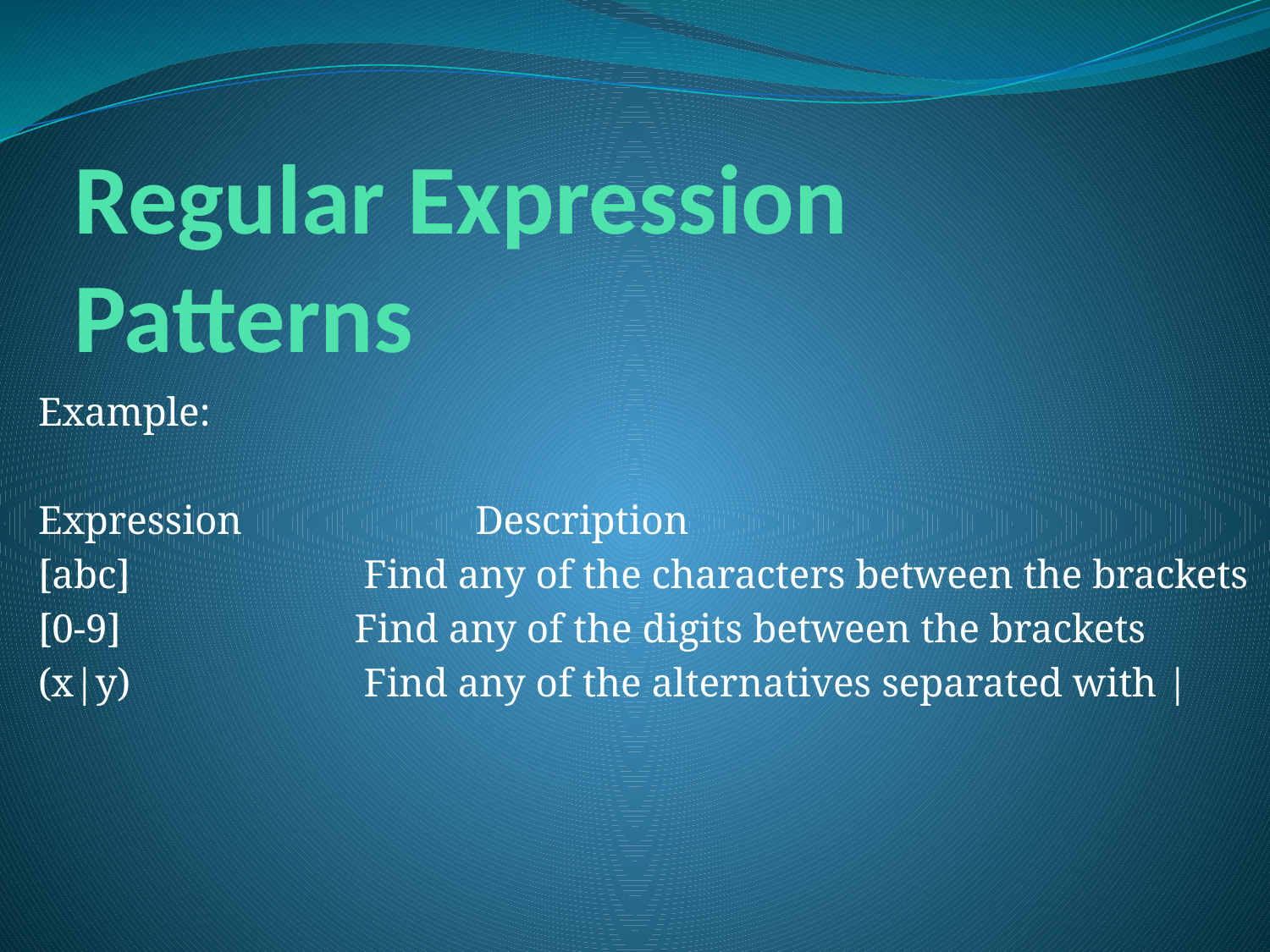

# Regular Expression Patterns
Example:

Expression                       Description
[abc]                       Find any of the characters between the brackets
[0-9]                       Find any of the digits between the brackets
(x|y)                       Find any of the alternatives separated with |